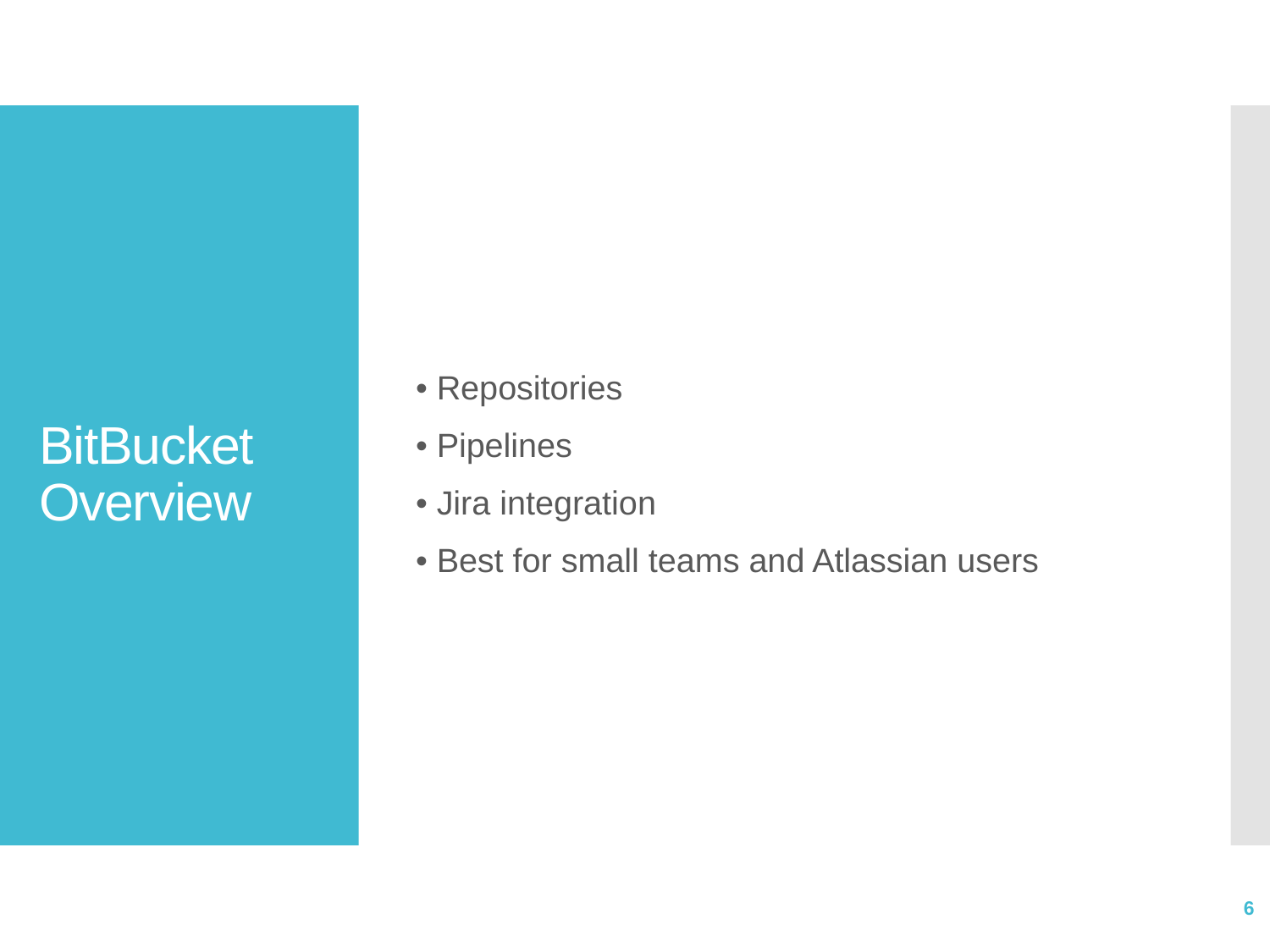

• Repositories
• Pipelines
• Jira integration
• Best for small teams and Atlassian users
# BitBucket Overview
6